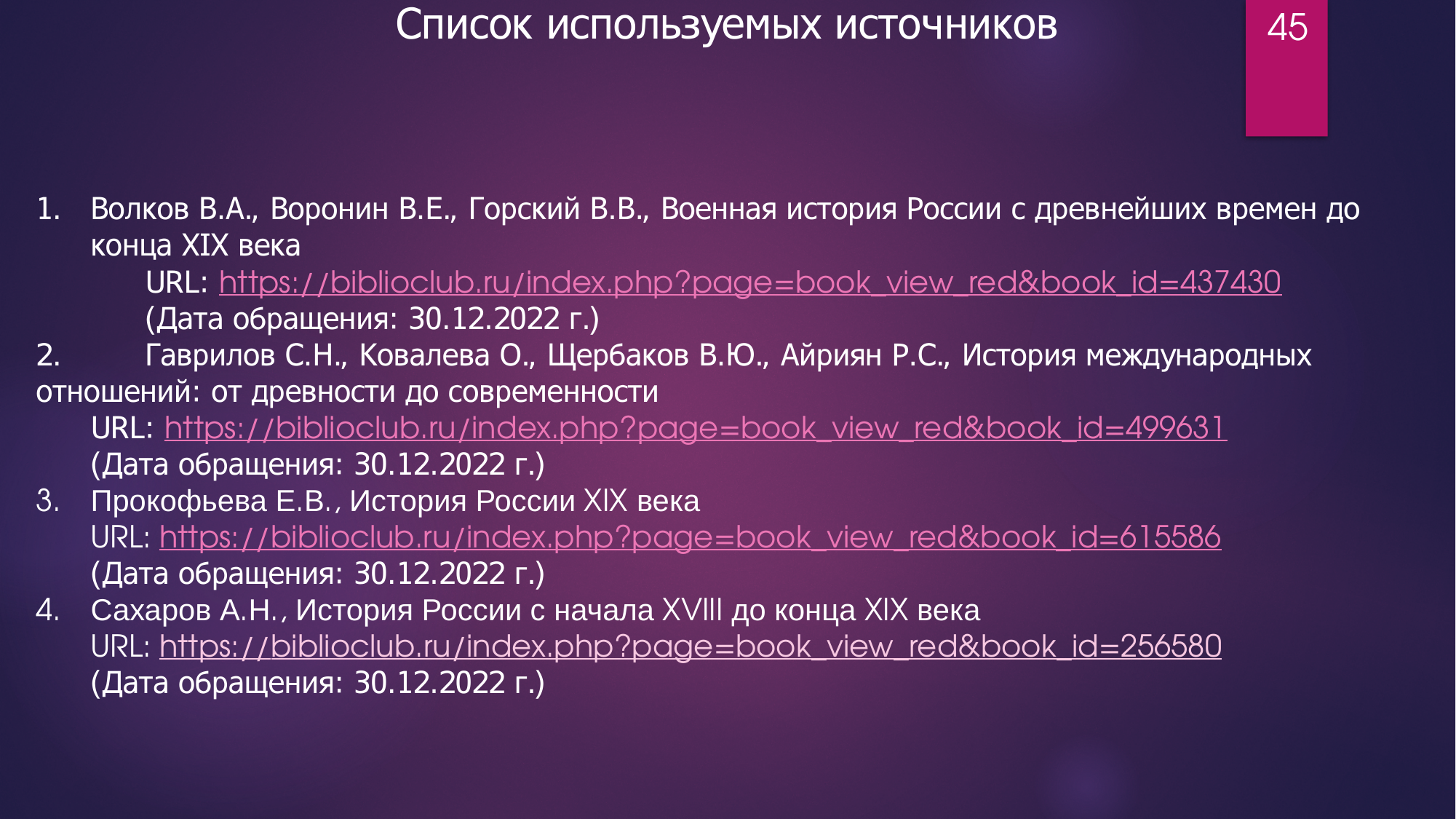

Список используемых источников
45
Волков В.А., Воронин В.Е., Горский В.В., Военная история России с древнейших времен до конца XIX века
	URL: https://biblioclub.ru/index.php?page=book_view_red&book_id=437430
	(Дата обращения: 30.12.2022 г.)
2.	Гаврилов С.Н., Ковалева О., Щербаков В.Ю., Айриян Р.С., История международных 	отношений: от древности до современности
URL: https://biblioclub.ru/index.php?page=book_view_red&book_id=499631
(Дата обращения: 30.12.2022 г.)
Прокофьева Е.В., История России XIX века
URL: https://biblioclub.ru/index.php?page=book_view_red&book_id=615586
(Дата обращения: 30.12.2022 г.)
Сахаров А.Н., История России с начала XVIII до конца XIX века
URL: https://biblioclub.ru/index.php?page=book_view_red&book_id=256580
(Дата обращения: 30.12.2022 г.)